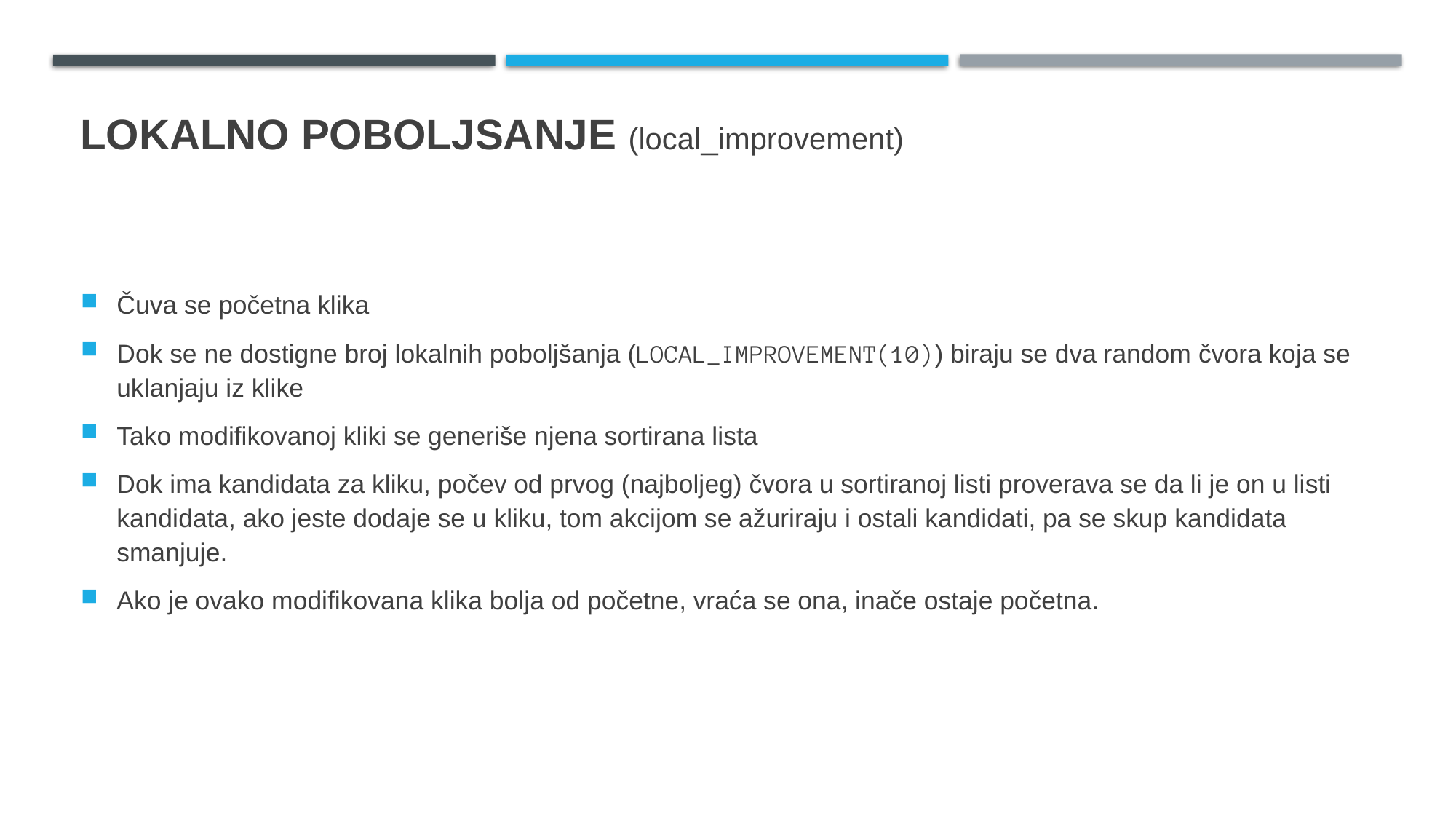

# Lokalno poboljsanje (local_improvement)
Čuva se početna klika
Dok se ne dostigne broj lokalnih poboljšanja (LOCAL_IMPROVEMENT(10)) biraju se dva random čvora koja se uklanjaju iz klike
Tako modifikovanoj kliki se generiše njena sortirana lista
Dok ima kandidata za kliku, počev od prvog (najboljeg) čvora u sortiranoj listi proverava se da li je on u listi kandidata, ako jeste dodaje se u kliku, tom akcijom se ažuriraju i ostali kandidati, pa se skup kandidata smanjuje.
Ako je ovako modifikovana klika bolja od početne, vraća se ona, inače ostaje početna.